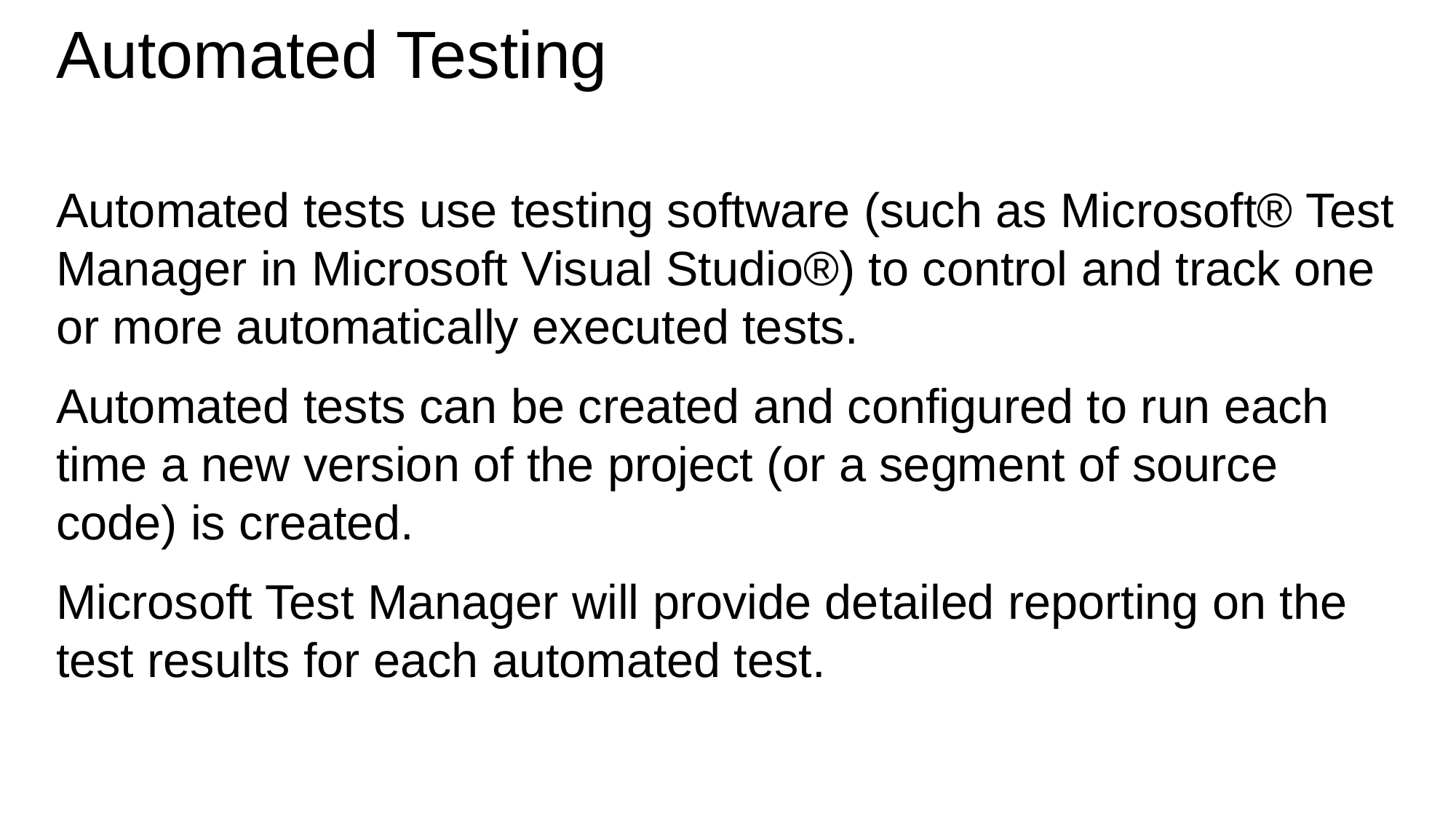

# Automated Testing
Automated tests use testing software (such as Microsoft® Test Manager in Microsoft Visual Studio®) to control and track one or more automatically executed tests.
Automated tests can be created and configured to run each time a new version of the project (or a segment of source code) is created.
Microsoft Test Manager will provide detailed reporting on the test results for each automated test.